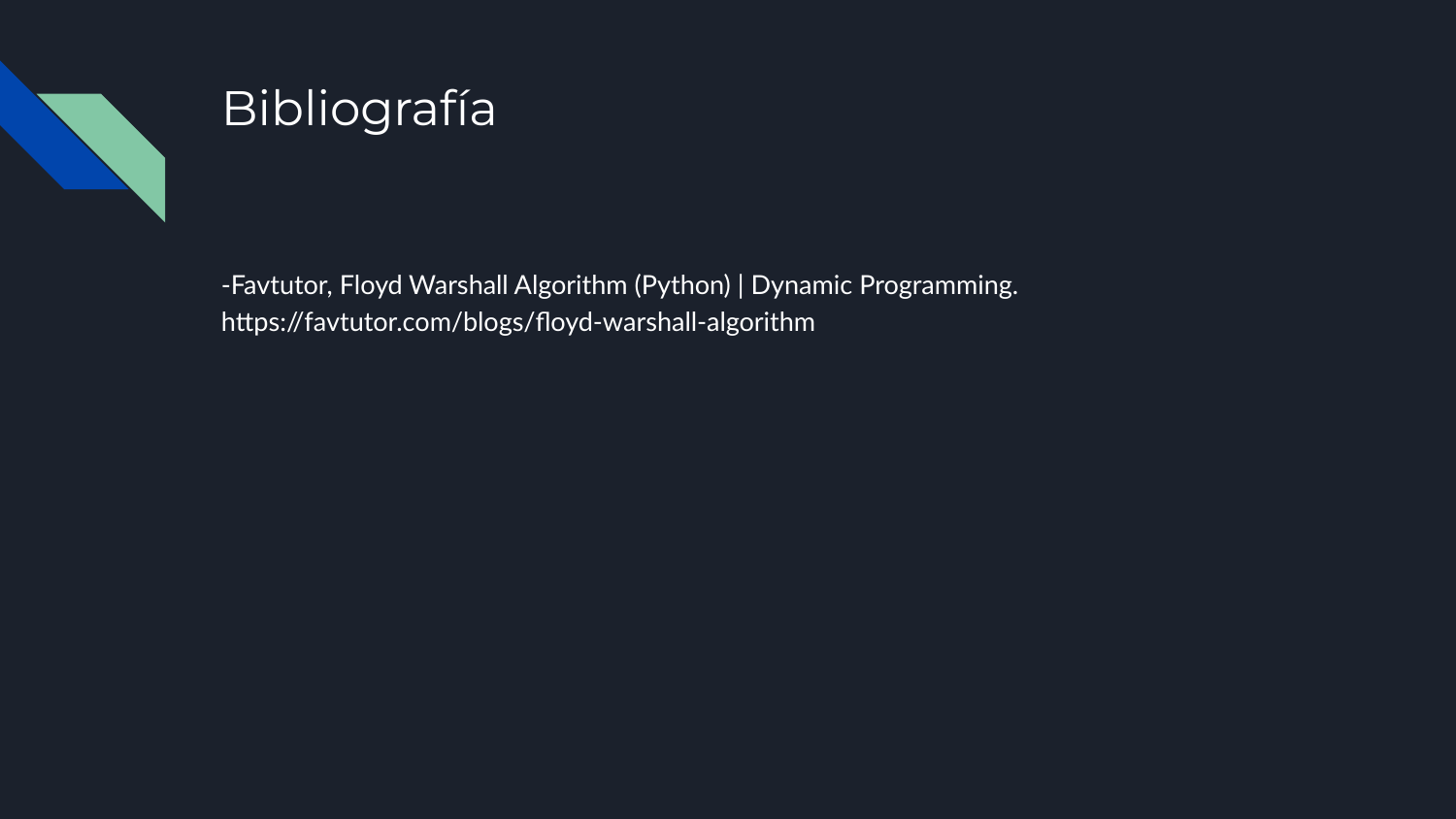

# Bibliografía
-Favtutor, Floyd Warshall Algorithm (Python) | Dynamic Programming.  https://favtutor.com/blogs/floyd-warshall-algorithm